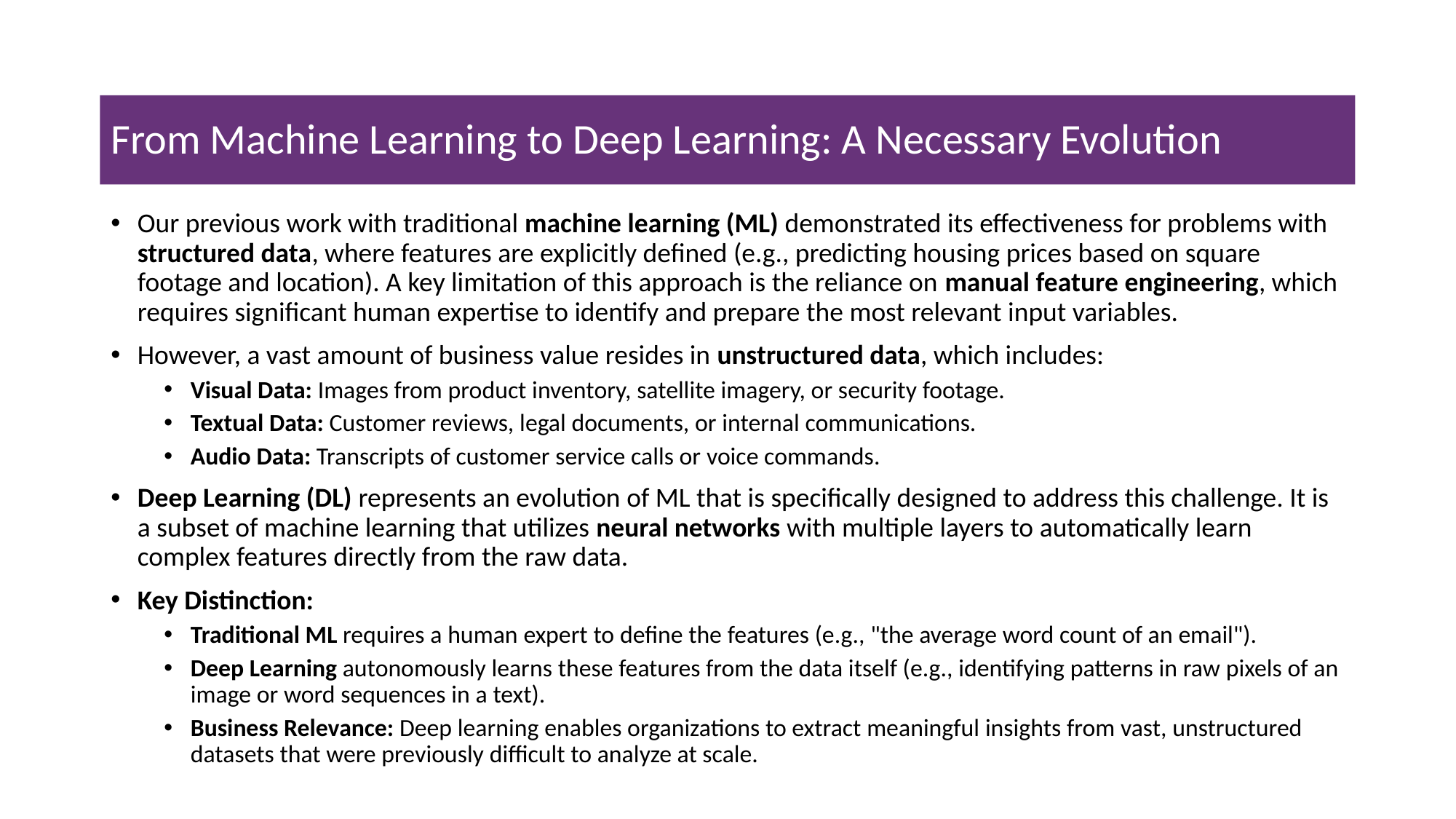

# From Machine Learning to Deep Learning: A Necessary Evolution
Our previous work with traditional machine learning (ML) demonstrated its effectiveness for problems with structured data, where features are explicitly defined (e.g., predicting housing prices based on square footage and location). A key limitation of this approach is the reliance on manual feature engineering, which requires significant human expertise to identify and prepare the most relevant input variables.
However, a vast amount of business value resides in unstructured data, which includes:
Visual Data: Images from product inventory, satellite imagery, or security footage.
Textual Data: Customer reviews, legal documents, or internal communications.
Audio Data: Transcripts of customer service calls or voice commands.
Deep Learning (DL) represents an evolution of ML that is specifically designed to address this challenge. It is a subset of machine learning that utilizes neural networks with multiple layers to automatically learn complex features directly from the raw data.
Key Distinction:
Traditional ML requires a human expert to define the features (e.g., "the average word count of an email").
Deep Learning autonomously learns these features from the data itself (e.g., identifying patterns in raw pixels of an image or word sequences in a text).
Business Relevance: Deep learning enables organizations to extract meaningful insights from vast, unstructured datasets that were previously difficult to analyze at scale.